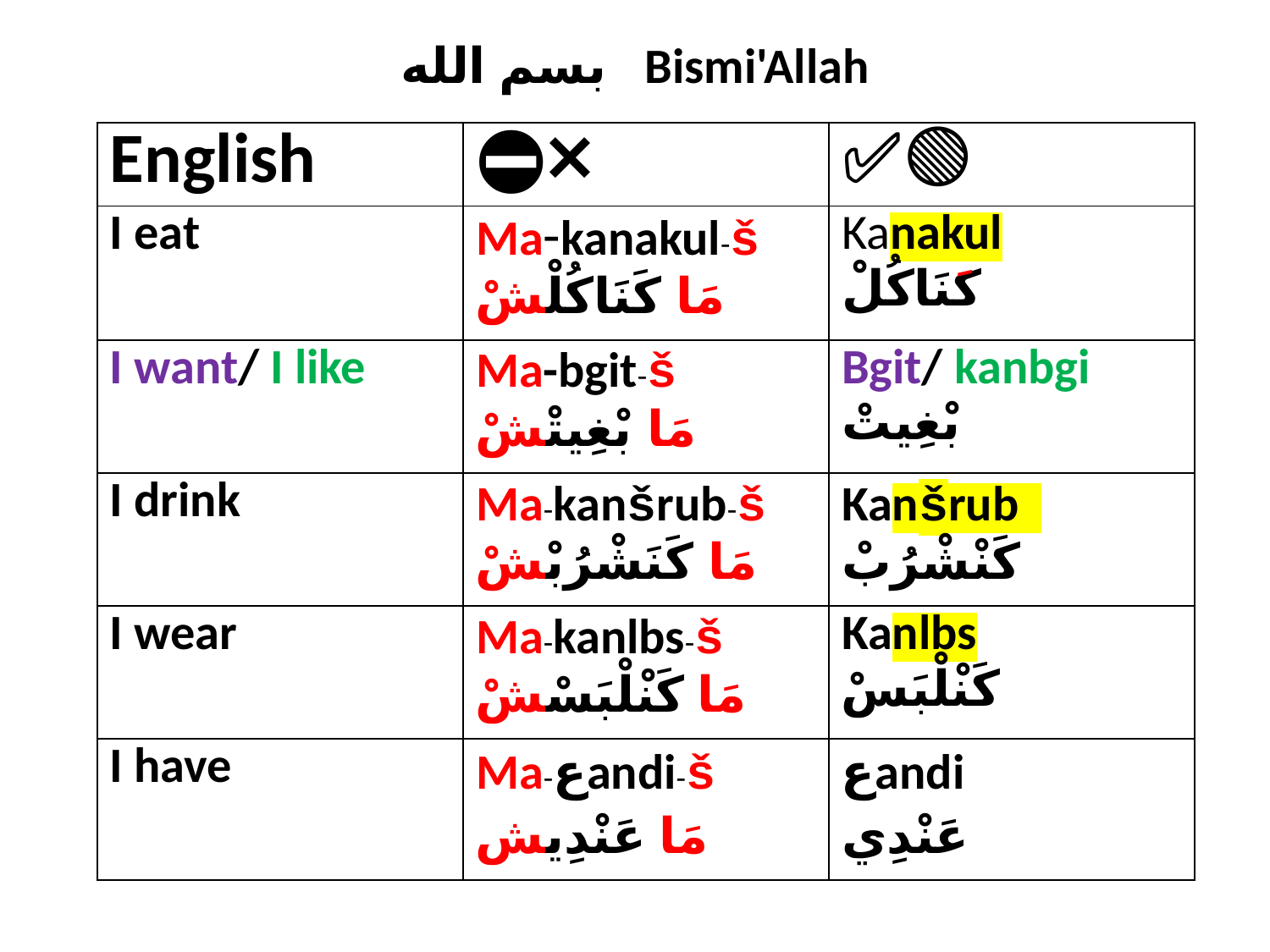

بسم الله   Bismi'Allah
| English | ⛔❌ | ✅🟢 |
| --- | --- | --- |
| I eat | Ma-kanakul-š مَا كَنَاكُلْشْ | Kanakul كَنَاكُلْ |
| I want/ I like | Ma-bgit-š مَا بْغِيتْشْ | Bgit/ kanbgi بْغِيتْ |
| I drink | Ma-kanšrub-š مَا كَنَشْرُبْشْ | Kanšrub كَنْشْرُبْ |
| I wear | Ma-kanlbs-š مَا كَنْلْبَسْشْ | Kanlbs كَنْلْبَسْ |
| I have | Ma-عandi-š مَا عَنْدِيش | عandi عَنْدِي |